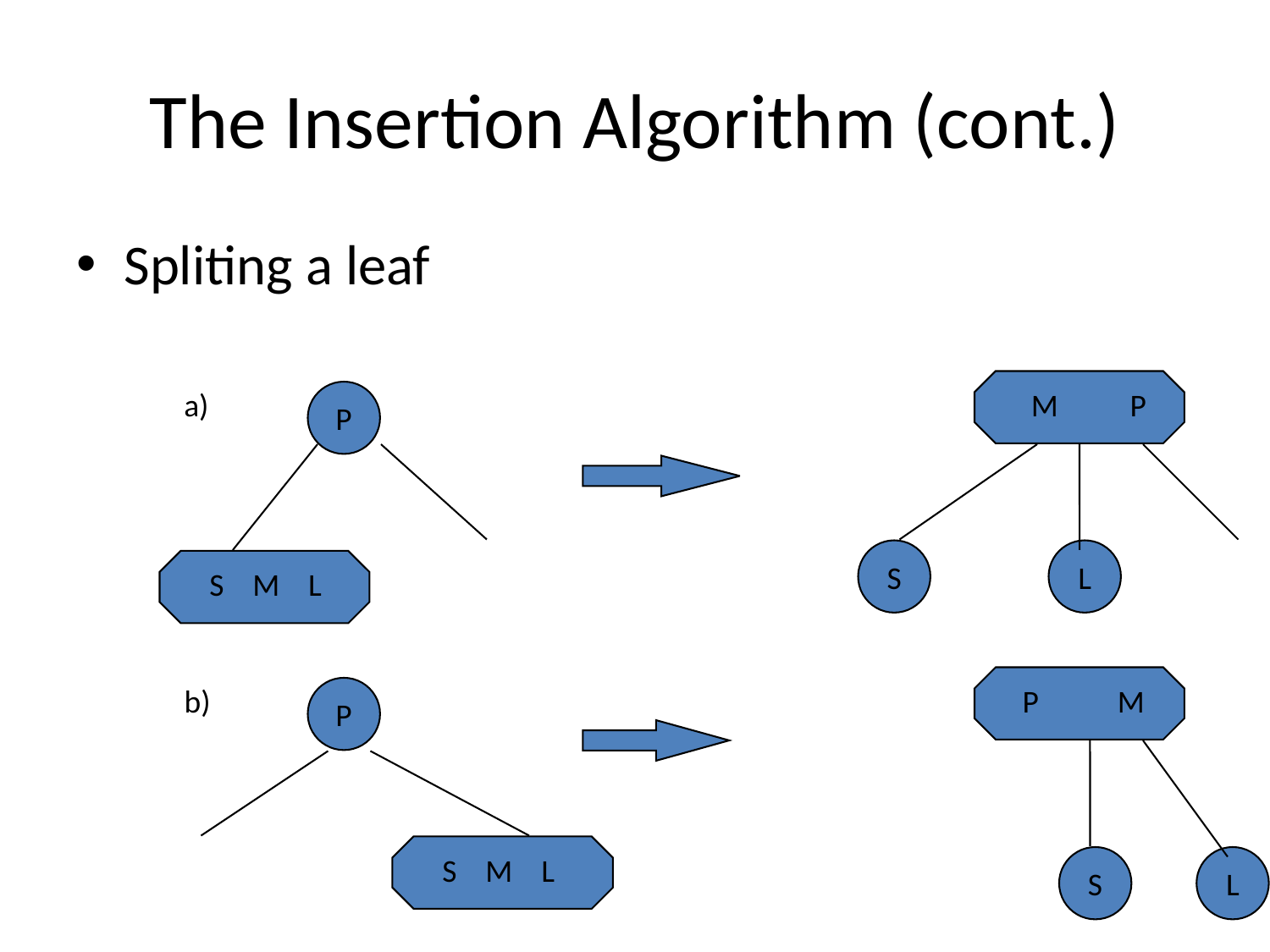

# The Insertion Algorithm (cont.)
Spliting a leaf

a)
M          P
P

S
L

S    M    L

b)
P           M
P

S    M    L
S
L